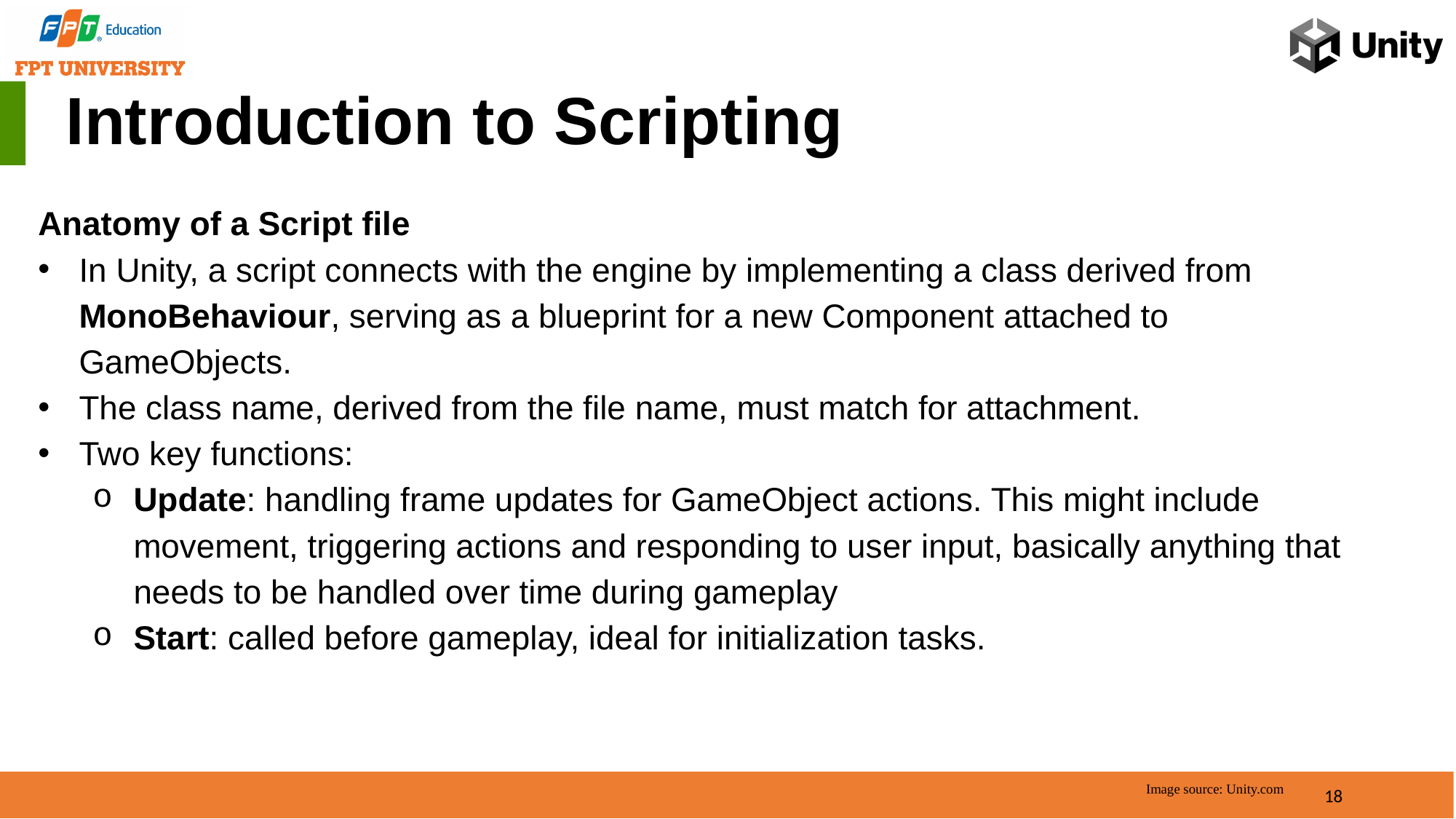

Introduction to Scripting

Anatomy of a Script file
In Unity, a script connects with the engine by implementing a class derived from MonoBehaviour, serving as a blueprint for a new Component attached to GameObjects.
The class name, derived from the file name, must match for attachment.
Two key functions:
Update: handling frame updates for GameObject actions. This might include movement, triggering actions and responding to user input, basically anything that needs to be handled over time during gameplay
Start: called before gameplay, ideal for initialization tasks.
18
Image source: Unity.com